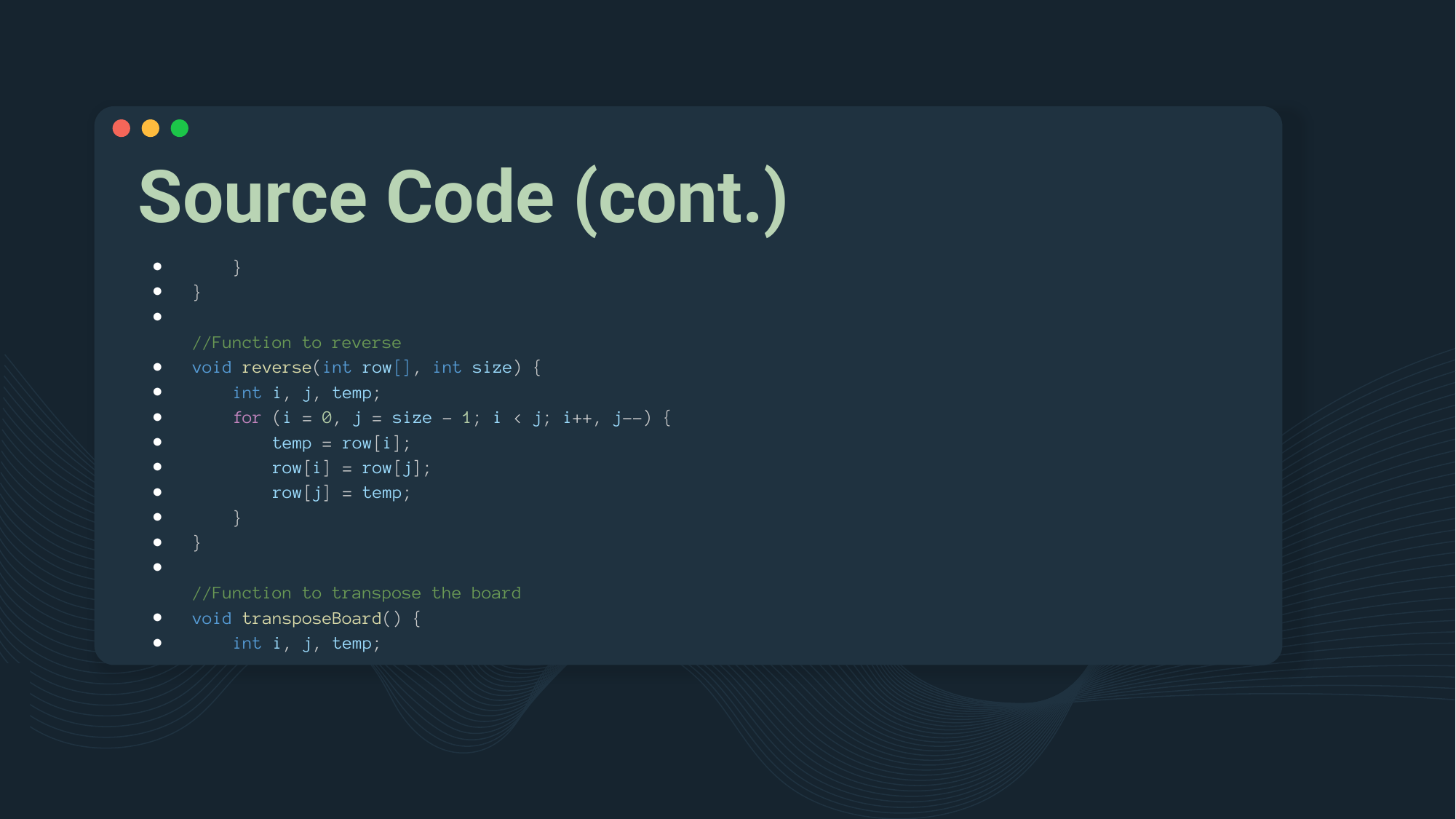

# Source Code (cont.)
    }
}
//Function to reverse
void reverse(int row[], int size) {
    int i, j, temp;
    for (i = 0, j = size - 1; i < j; i++, j--) {
        temp = row[i];
        row[i] = row[j];
        row[j] = temp;
    }
}
//Function to transpose the board
void transposeBoard() {
    int i, j, temp;